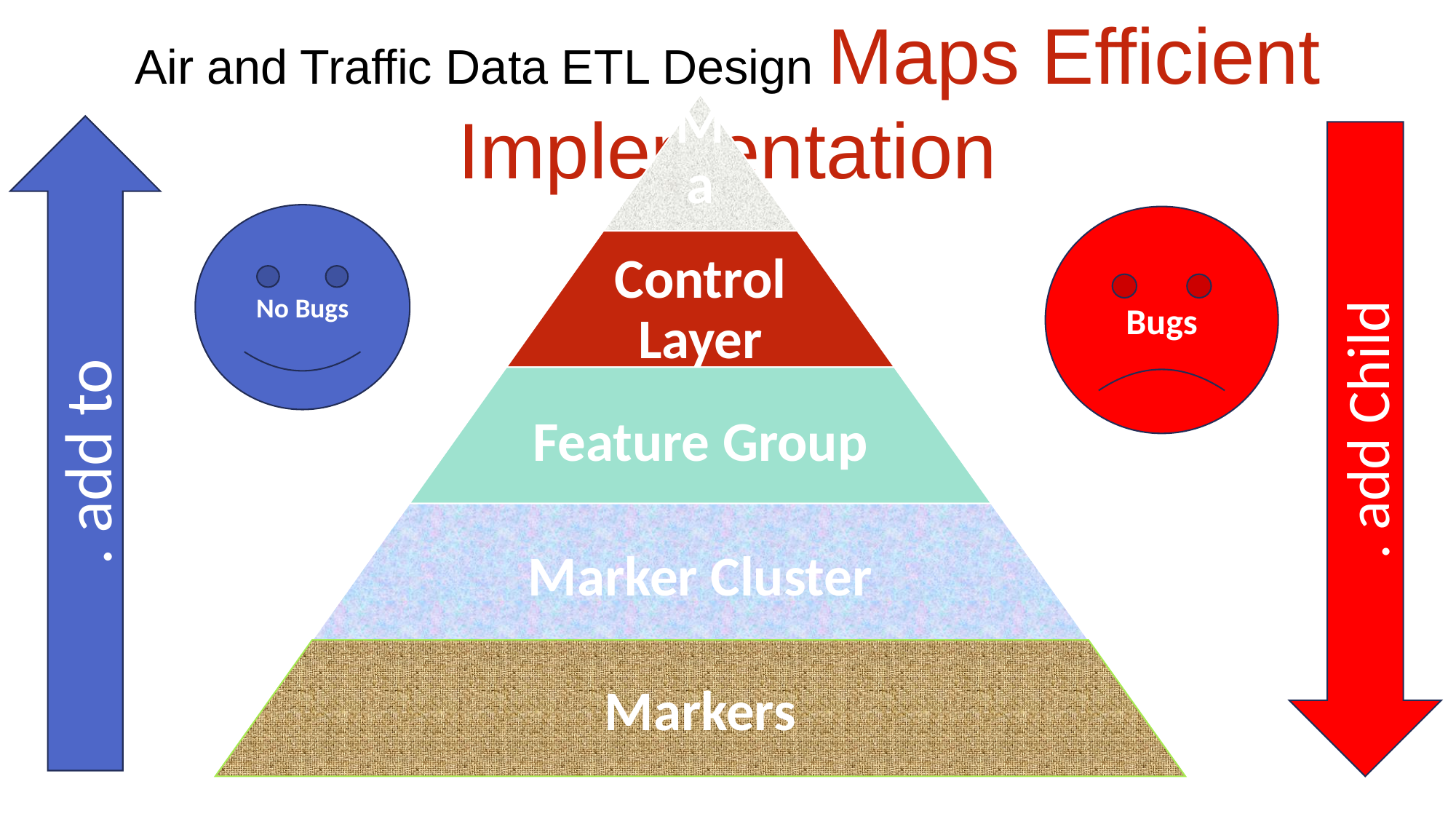

Air and Traffic Data ETL Design Maps Efficient Implementation
Map
Control Layer
Feature Group
Marker Cluster
Markers
. add to
. add Child
No Bugs
Bugs